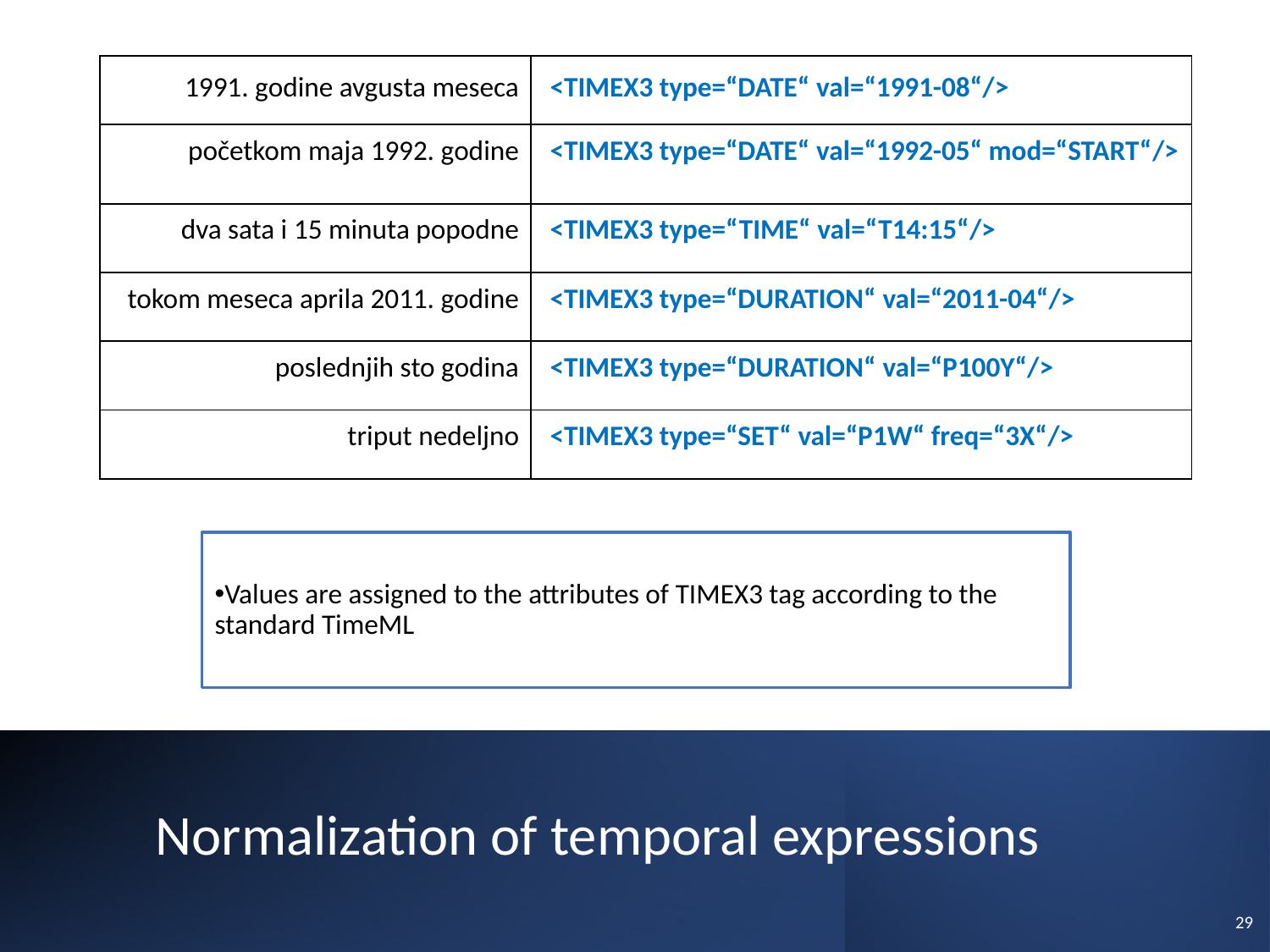

| 1991. godine avgusta meseca | <TIMEX3 type=“DATE“ val=“1991-08“/> |
| --- | --- |
| početkom maja 1992. godine | <TIMEX3 type=“DATE“ val=“1992-05“ mod=“START“/> |
| dva sata i 15 minuta popodne | <TIMEX3 type=“TIME“ val=“T14:15“/> |
| tokom meseca aprila 2011. godine | <TIMEX3 type=“DURATION“ val=“2011-04“/> |
| poslednjih sto godina | <TIMEX3 type=“DURATION“ val=“P100Y“/> |
| triput nedeljno | <TIMEX3 type=“SET“ val=“P1W“ freq=“3X“/> |
Values are assigned to the attributes of TIMEX3 tag according to the standard TimeML

# Normalization of temporal expressions
29